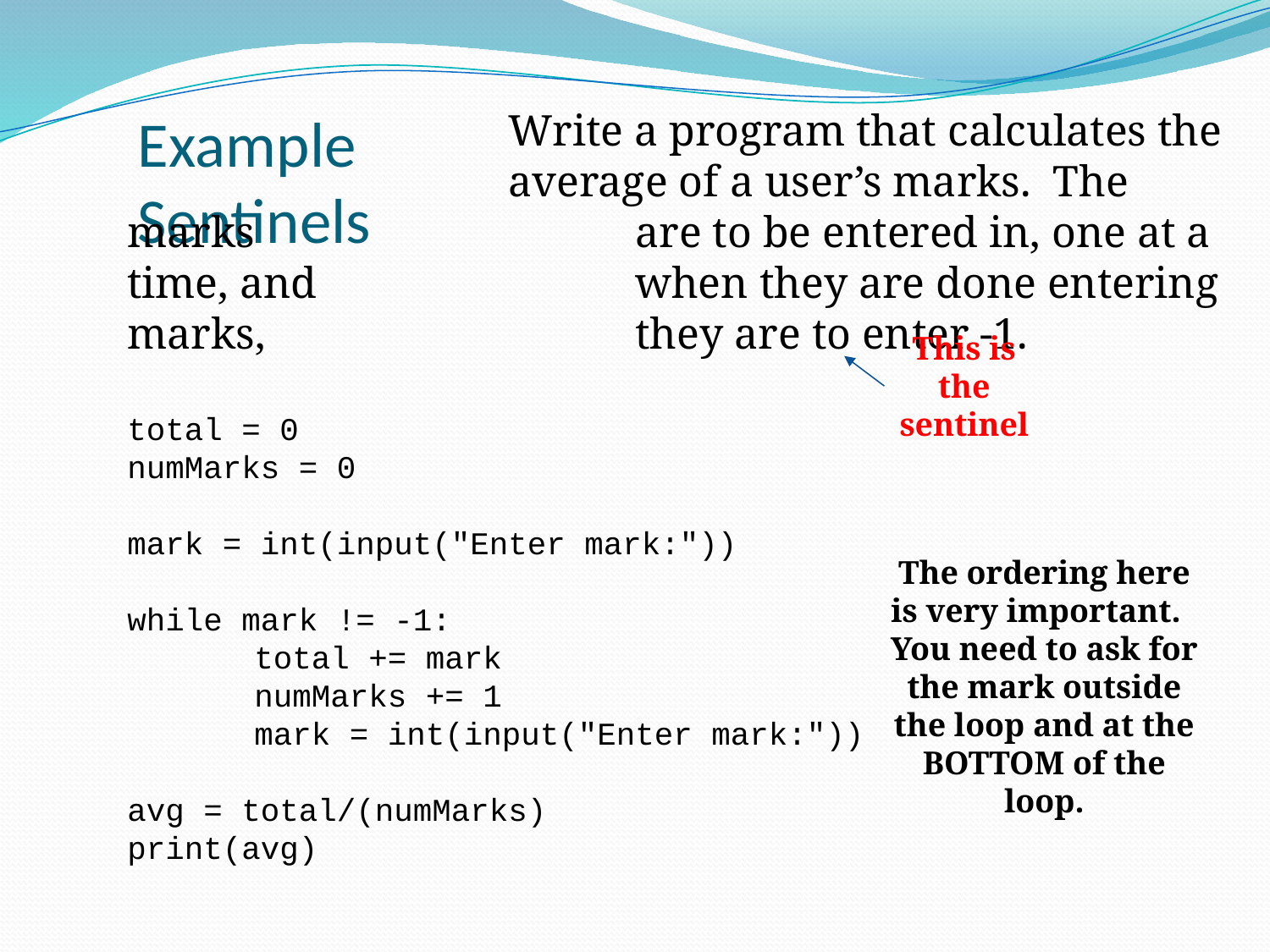

Write a program that calculates the 			average of a user’s marks.  The marks 			are to be entered in, one at a time, and 			when they are done entering marks, 			they are to enter -1.
total = 0
numMarks = 0

mark = int(input("Enter mark:"))

while mark != -1:
	total += mark
	numMarks += 1
	mark = int(input("Enter mark:"))

avg = total/(numMarks)
print(avg)
# Example  Sentinels
This is the sentinel
The ordering here is very important.   You need to ask for the mark outside the loop and at the BOTTOM of the loop.